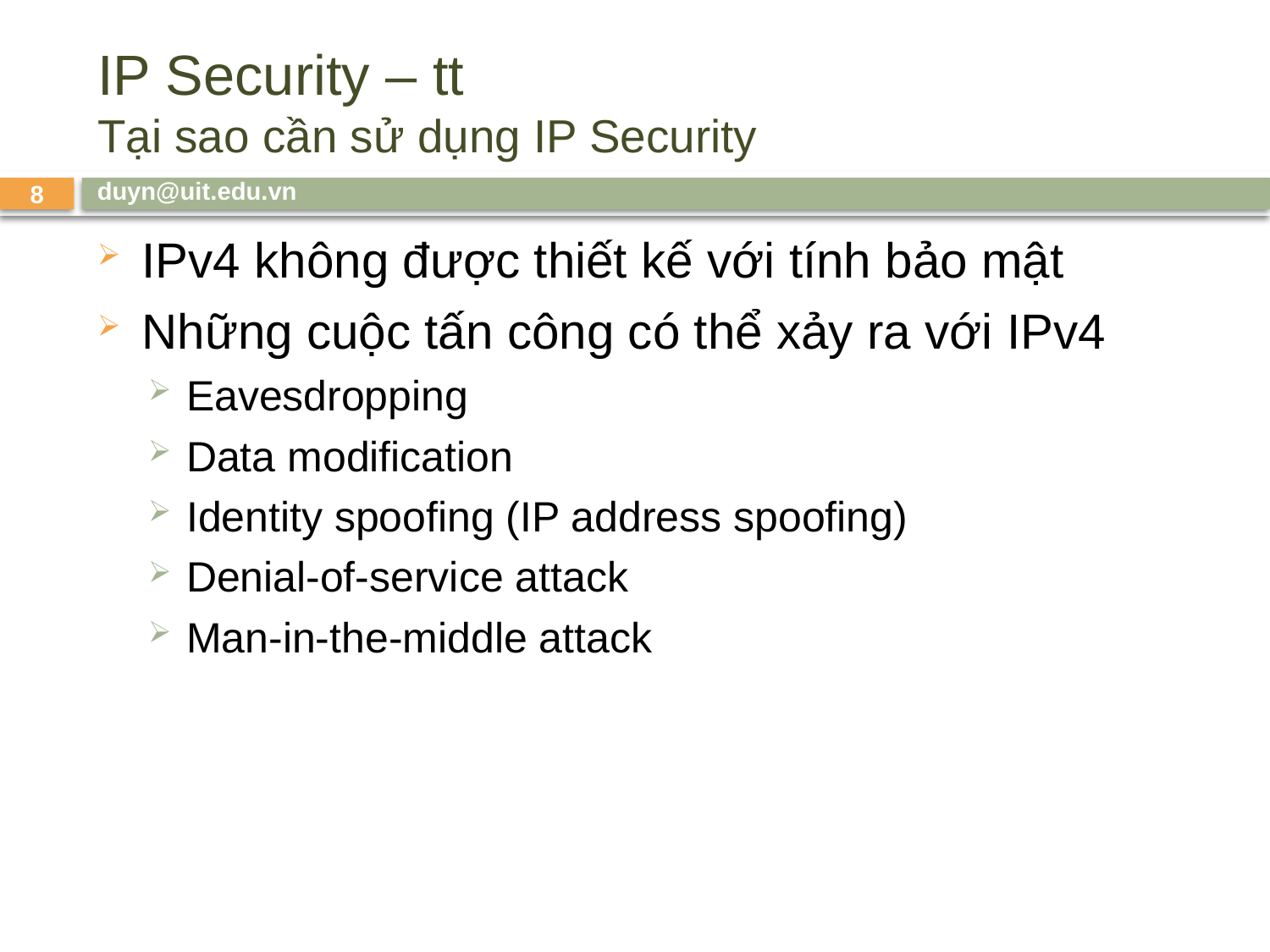

# IP Security – tt Tại sao cần sử dụng IP Security
duyn@uit.edu.vn
8
IPv4 không được thiết kế với tính bảo mật
Những cuộc tấn công có thể xảy ra với IPv4
Eavesdropping
Data modification
Identity spoofing (IP address spoofing)
Denial-of-service attack
Man-in-the-middle attack